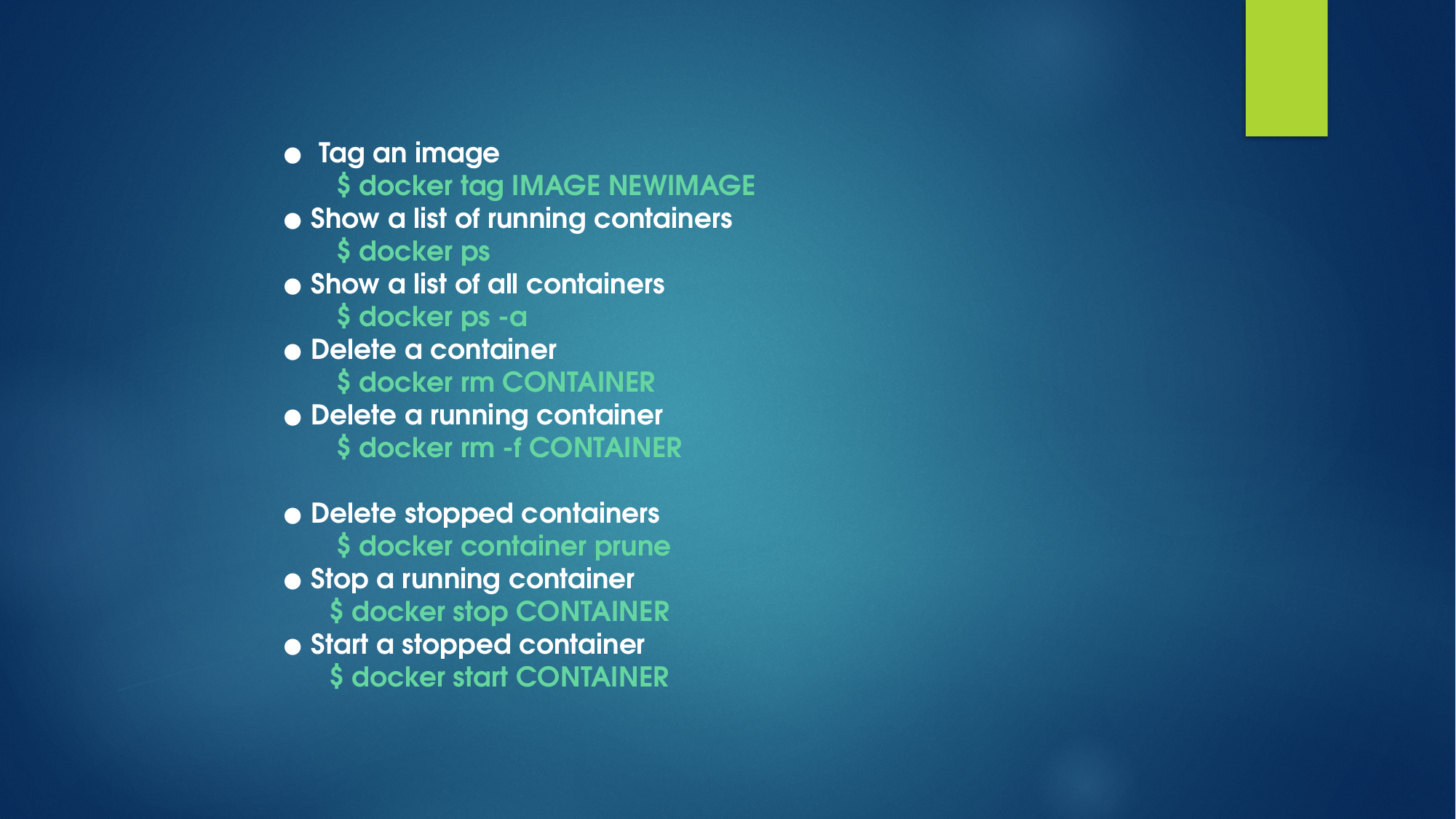

●  Tag an image
       $ docker tag IMAGE NEWIMAGE
● Show a list of running containers
       $ docker ps
● Show a list of all containers
       $ docker ps -a
● Delete a container
       $ docker rm CONTAINER
● Delete a running container
       $ docker rm -f CONTAINER

● Delete stopped containers
       $ docker container prune
● Stop a running container
      $ docker stop CONTAINER
● Start a stopped container
      $ docker start CONTAINER